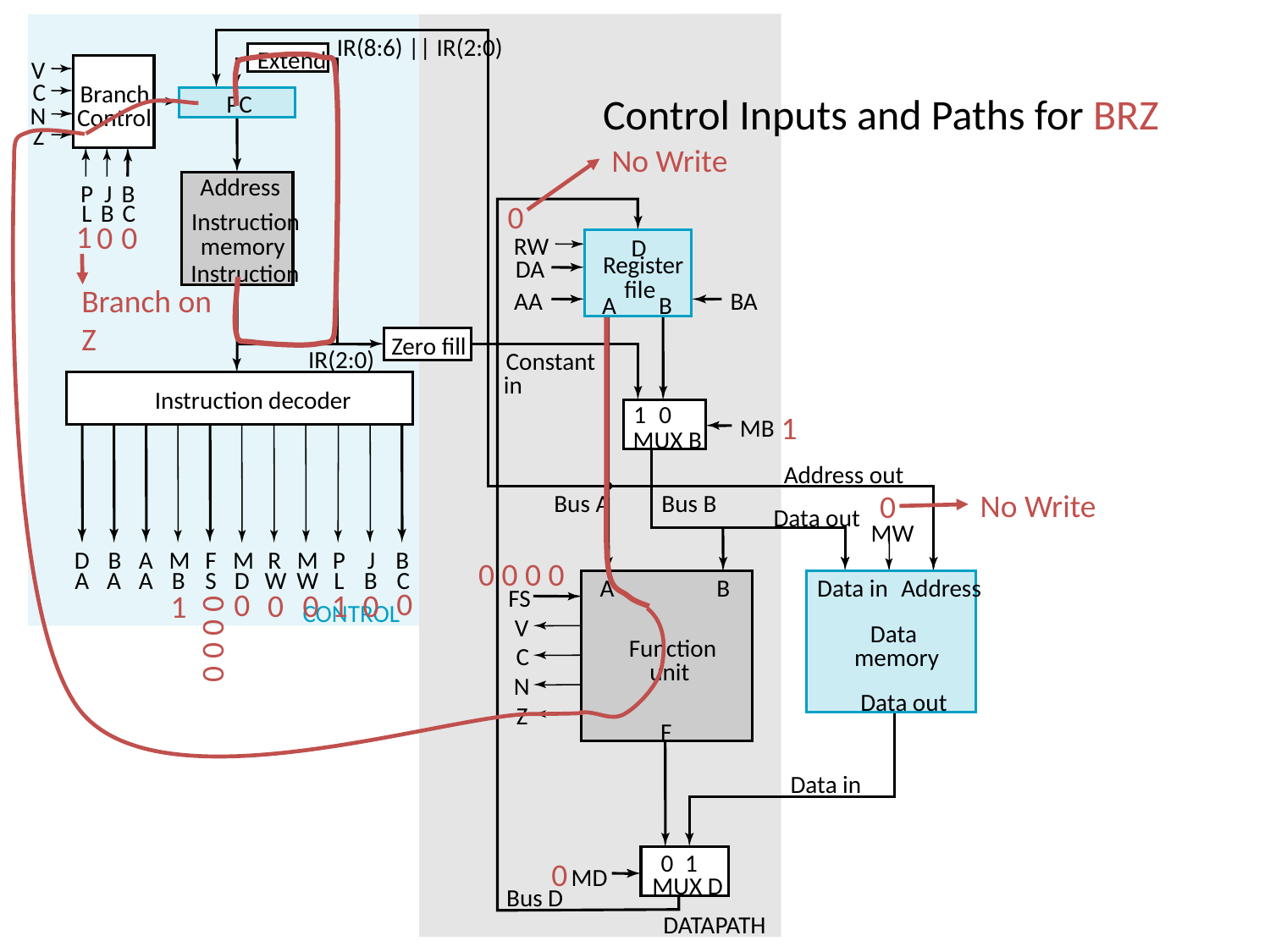

IR(8:6) || IR(2:0)

Extend

V

C
Branch
Control Inputs and Paths for BRZ

PC

N

Control

Z

No Write

Address

B
P
J
0
L
B
C

Instruction
1
0
0

memory
RW
D

Register
DA

Instruction

file
Branch on
Z

AA
BA
A
B

Zero fill

IR(2:0)
Constant

in

Instruction decoder

0
1

1
MB

MUX B

Address out
No Write
0

Bus A
Bus B
Data out

MW

D
B
A
M
F
M
R
M
P
J
B
0 0 0 0

A
A
A
S
W
W
L
C
B
D
B

A
B
Data in
Address
0
0
0
0
1
0
1
FS

CONTROL
V
0 0 0 0
Data

Function
C
memory

unit
N

Data out
Z

F

Data in

0
1
0
MD

MUX D

Bus D
DATAPATH